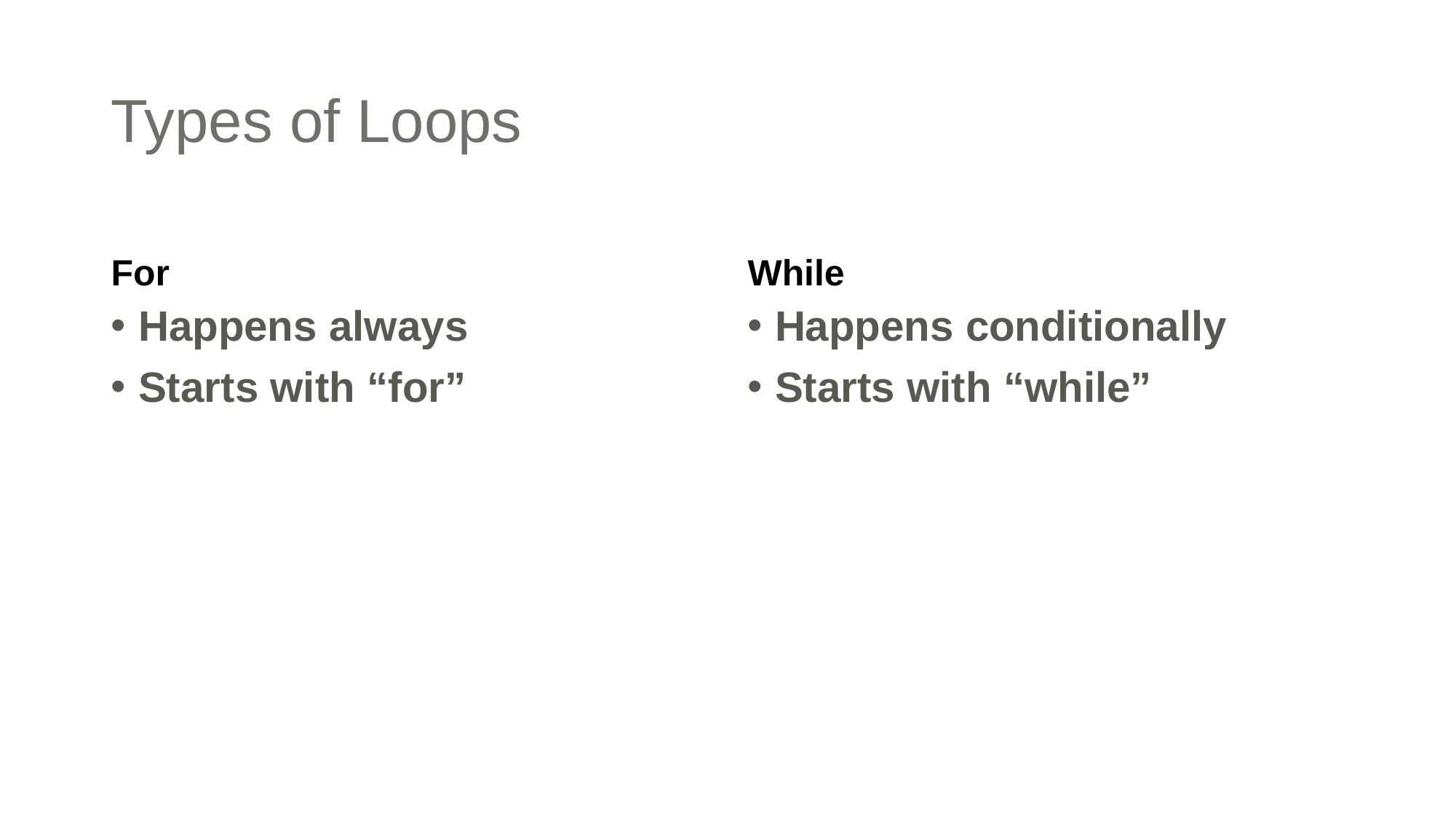

# Types of Loops
For
While
Happens always
Starts with “for”
Happens conditionally
Starts with “while”